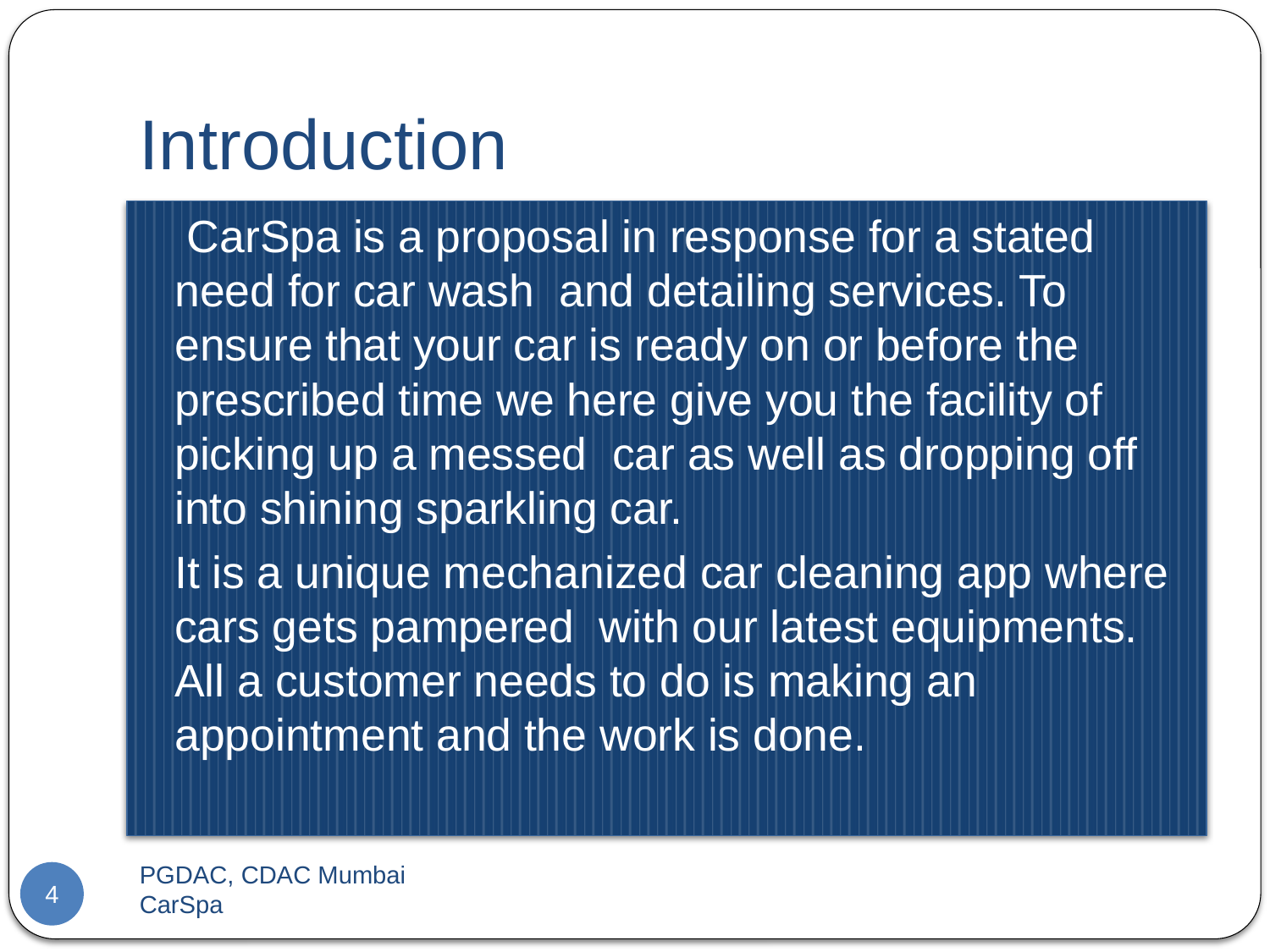

# Introduction
		 CarSpa is a proposal in response for a stated need for car wash  and detailing services. To ensure that your car is ready on or before the prescribed time we here give you the facility of picking up a messed  car as well as dropping off into shining sparkling car.
		It is a unique mechanized car cleaning app where cars gets pampered  with our latest equipments. All a customer needs to do is making an appointment and the work is done.

PGDAC, CDAC Mumbai 		CarSpa
4